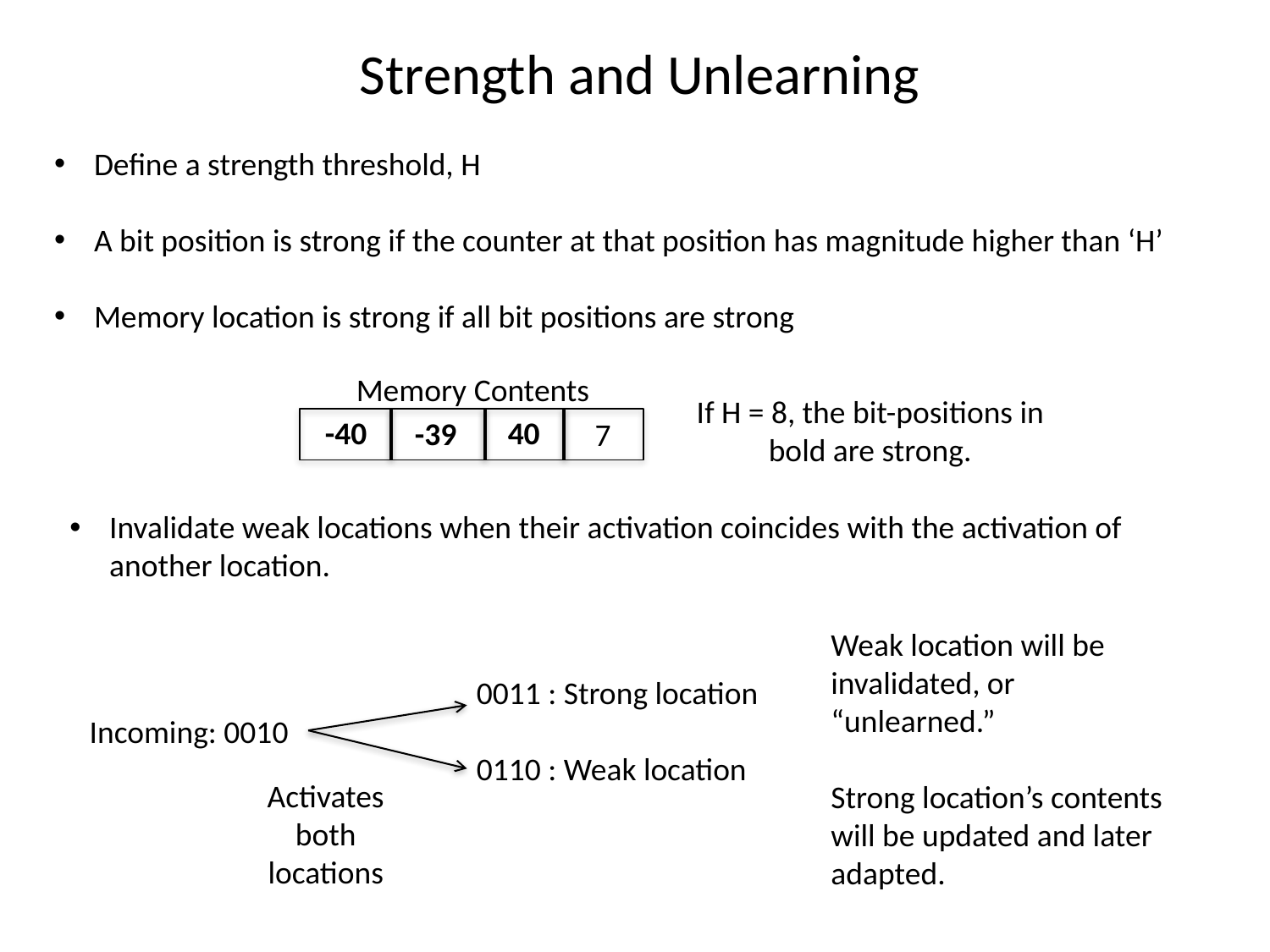

Strength and Unlearning
Define a strength threshold, H

A bit position is strong if the counter at that position has magnitude higher than ‘H’

Memory location is strong if all bit positions are strong
Memory Contents
If H = 8, the bit-positions in bold are strong.
-40
40
-39

7
Invalidate weak locations when their activation coincides with the activation of another location.
Weak location will be invalidated, or “unlearned.”
Strong location’s contents will be updated and later adapted.
0011 : Strong location
0110 : Weak location
Incoming: 0010
Activates both locations